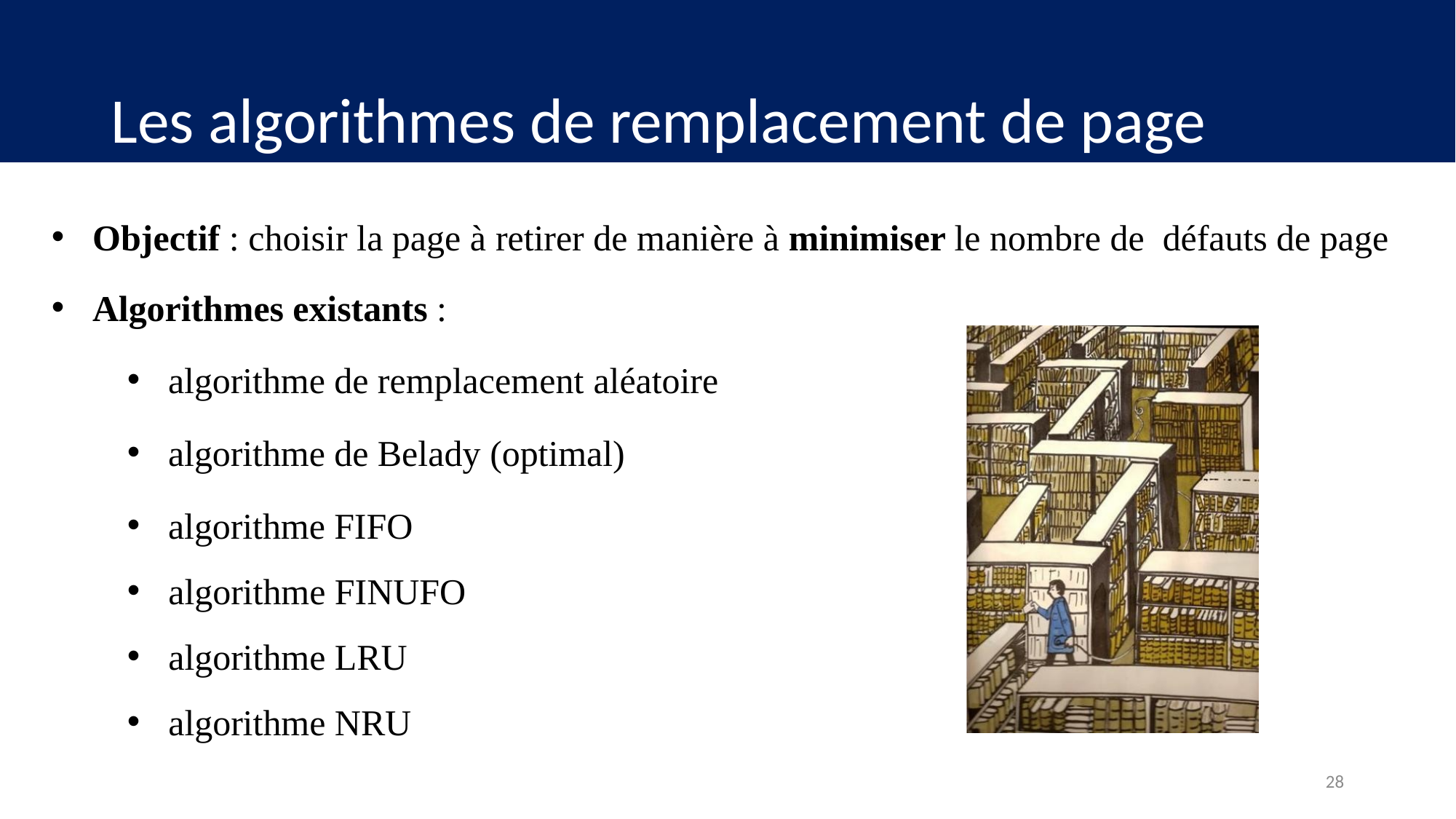

# Les algorithmes de remplacement de page
Objectif : choisir la page à retirer de manière à minimiser le nombre de  défauts de page
Algorithmes existants :
algorithme de remplacement aléatoire
algorithme de Belady (optimal)
algorithme FIFO
algorithme FINUFO
algorithme LRU
algorithme NRU

28